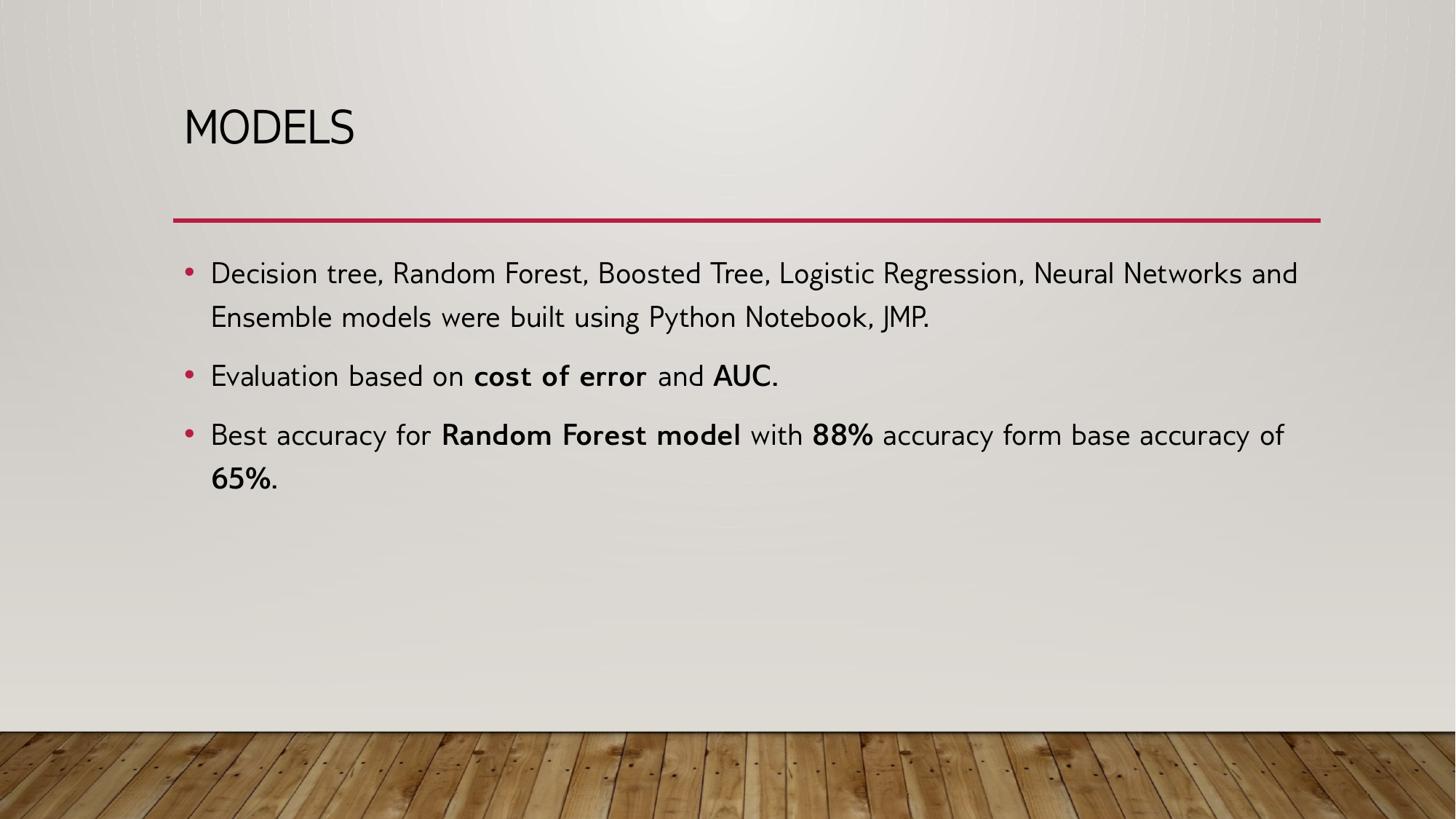

# Models
Decision tree, Random Forest, Boosted Tree, Logistic Regression, Neural Networks and Ensemble models were built using Python Notebook, JMP.
Evaluation based on cost of error and AUC.
Best accuracy for Random Forest model with 88% accuracy form base accuracy of 65%.